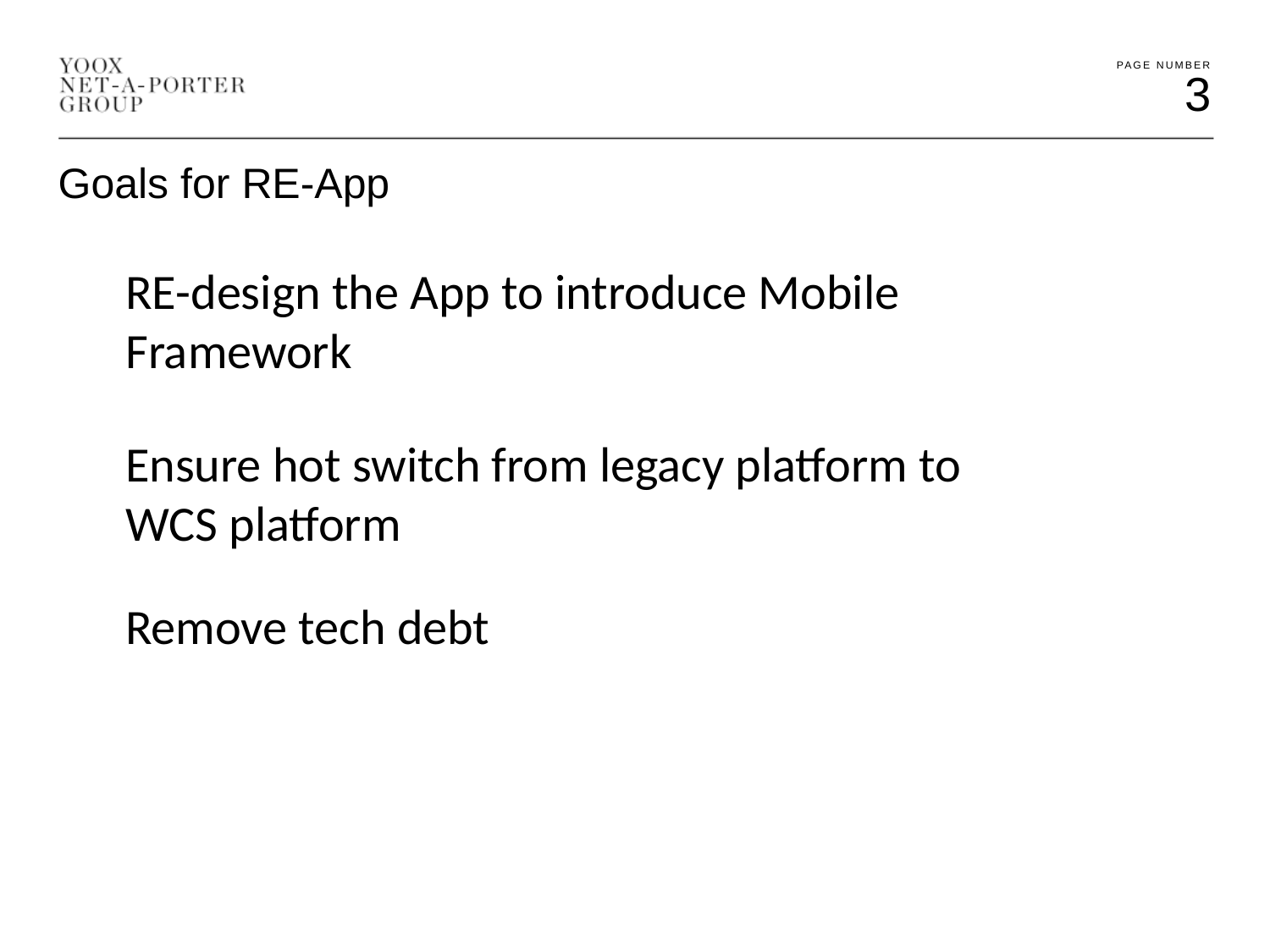

Goals for RE-App
RE-design the App to introduce Mobile Framework
Ensure hot switch from legacy platform to WCS platform
Remove tech debt